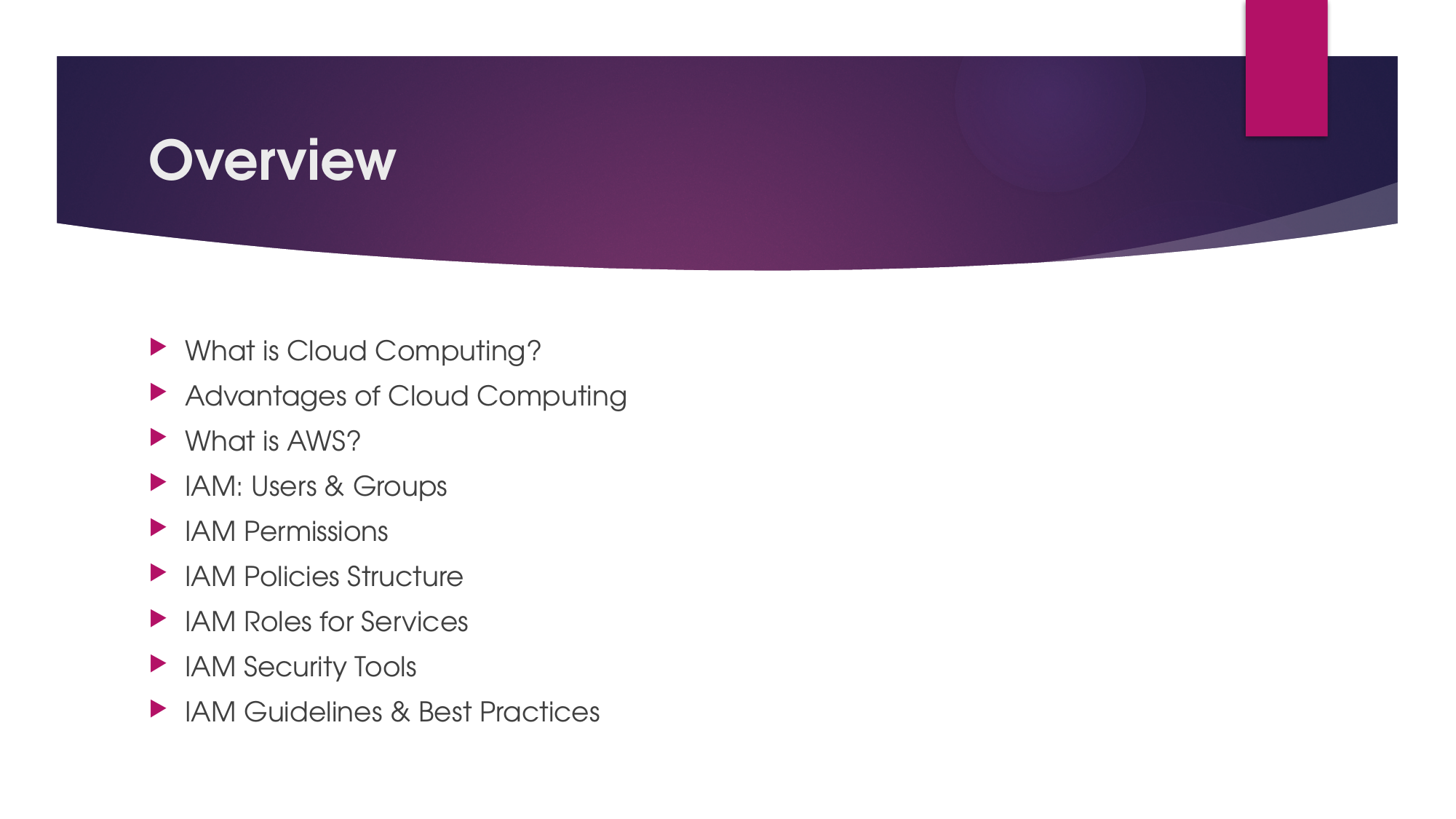

# Overview
What is Cloud Computing?
Advantages of Cloud Computing
What is AWS?
IAM: Users & Groups
IAM Permissions
IAM Policies Structure
IAM Roles for Services
IAM Security Tools
IAM Guidelines & Best Practices